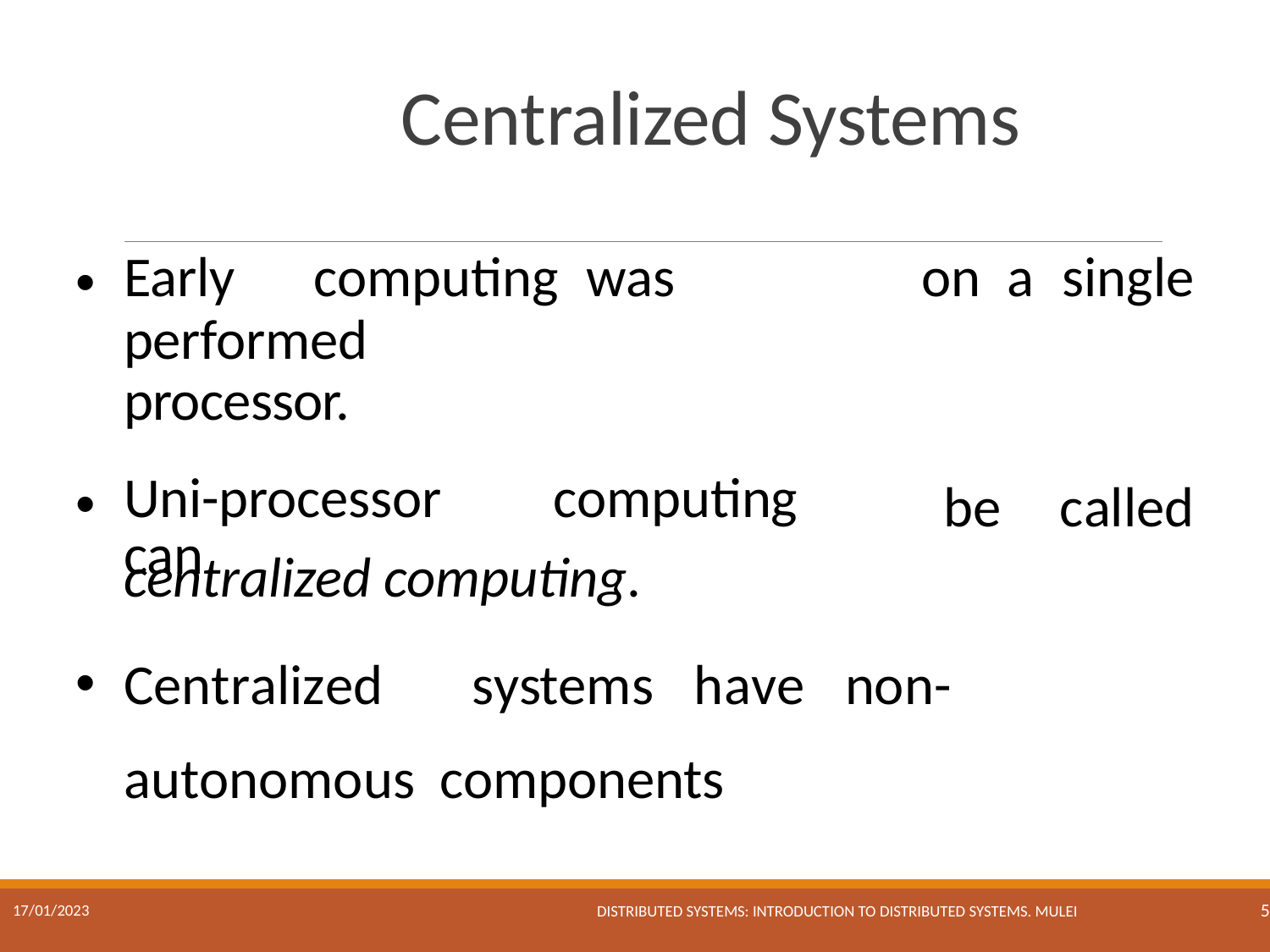

# Centralized Systems
| Early computing was performed | on | a | single |
| --- | --- | --- | --- |
| processor. Uni-processor computing can | be |  | called |
centralized computing.
Centralized	systems	have	non-autonomous  components
Distributed Systems: Introduction to Distributed Systems. Mulei
17/01/2023
5